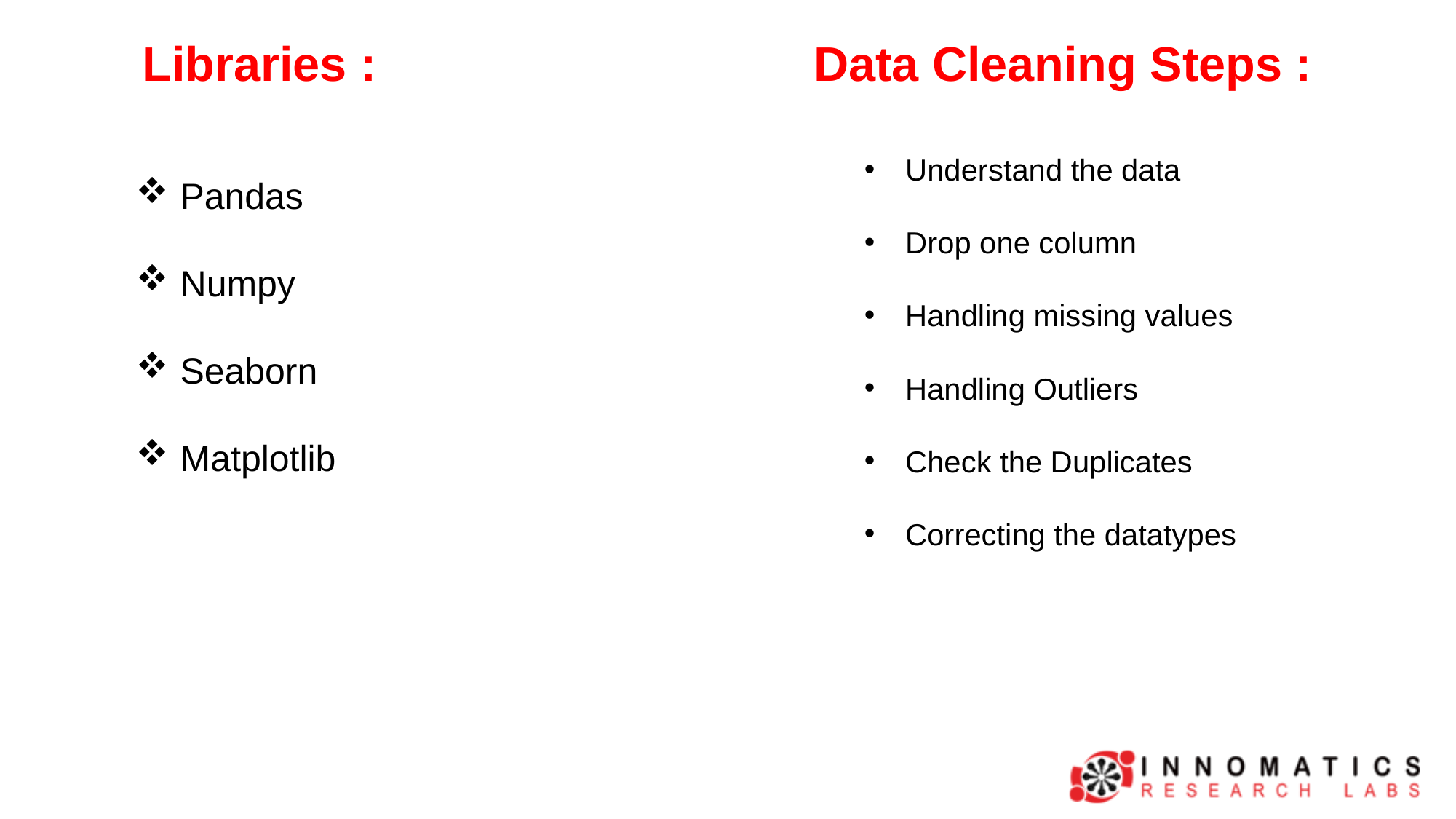

Libraries :

Data Cleaning Steps :

 Pandas

 Numpy

 Seaborn

 Matplotlib
Understand the data

Drop one column

Handling missing values

Handling Outliers

Check the Duplicates

Correcting the datatypes